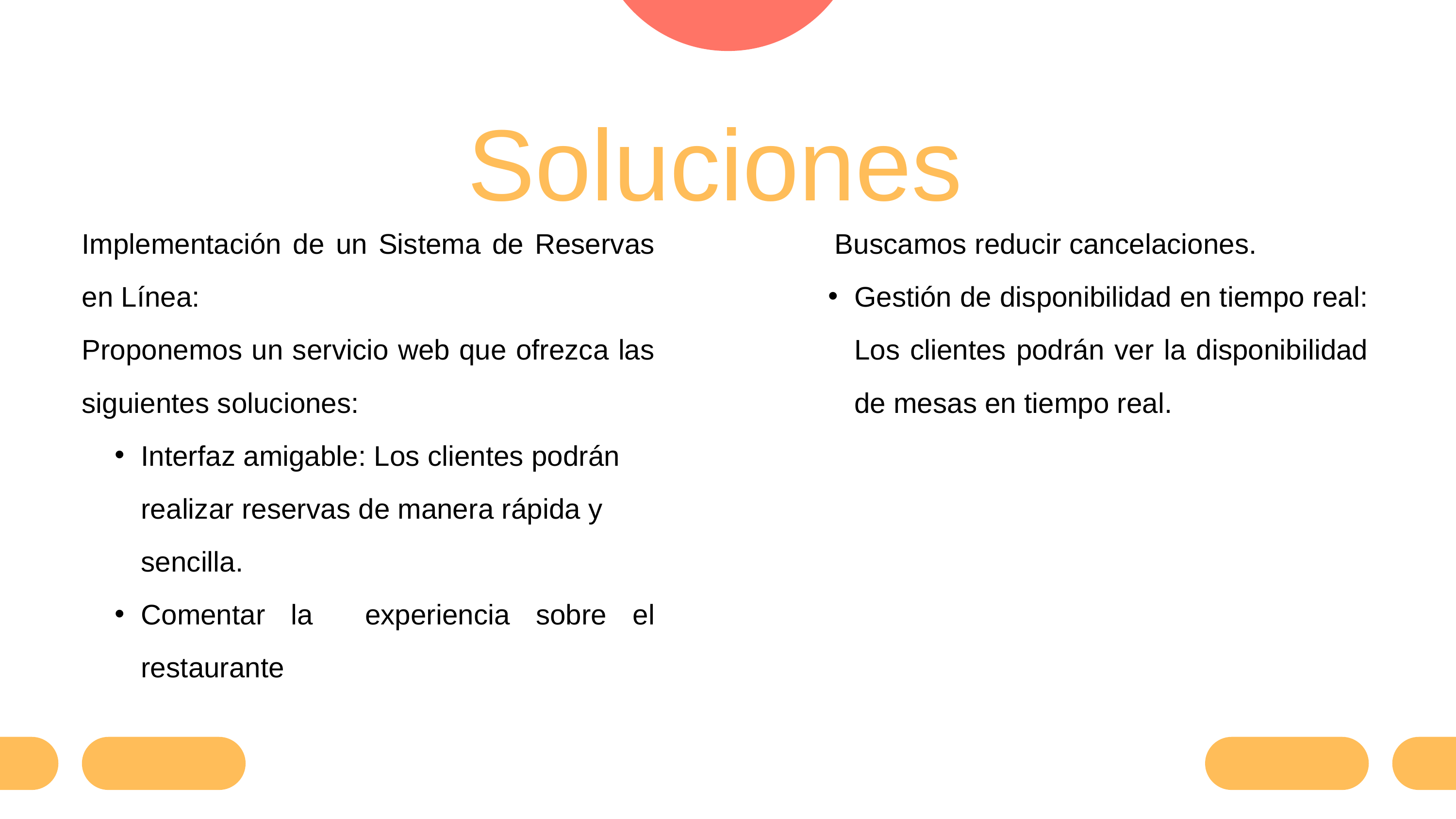

Soluciones
     Buscamos reducir cancelaciones.
Gestión de disponibilidad en tiempo real: Los clientes podrán ver la disponibilidad de mesas en tiempo real.

Implementación de un Sistema de Reservas en Línea:
Proponemos un servicio web que ofrezca las siguientes soluciones:
Interfaz amigable: Los clientes podrán realizar reservas de manera rápida y sencilla.
Comentar la  experiencia sobre el restaurante